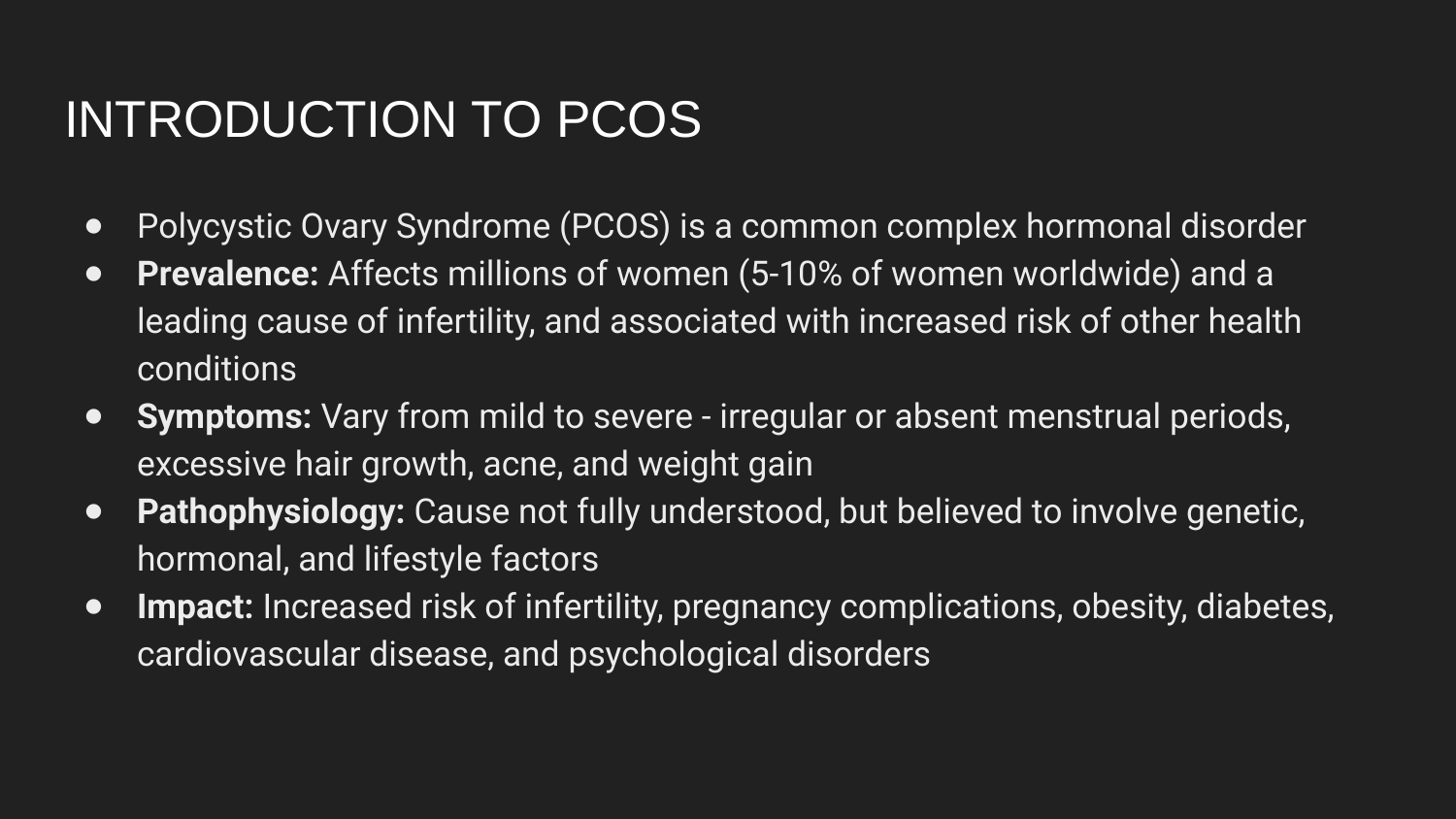

# INTRODUCTION TO PCOS
Polycystic Ovary Syndrome (PCOS) is a common complex hormonal disorder
Prevalence: Affects millions of women (5-10% of women worldwide) and a leading cause of infertility, and associated with increased risk of other health conditions
Symptoms: Vary from mild to severe - irregular or absent menstrual periods, excessive hair growth, acne, and weight gain
Pathophysiology: Cause not fully understood, but believed to involve genetic, hormonal, and lifestyle factors
Impact: Increased risk of infertility, pregnancy complications, obesity, diabetes, cardiovascular disease, and psychological disorders